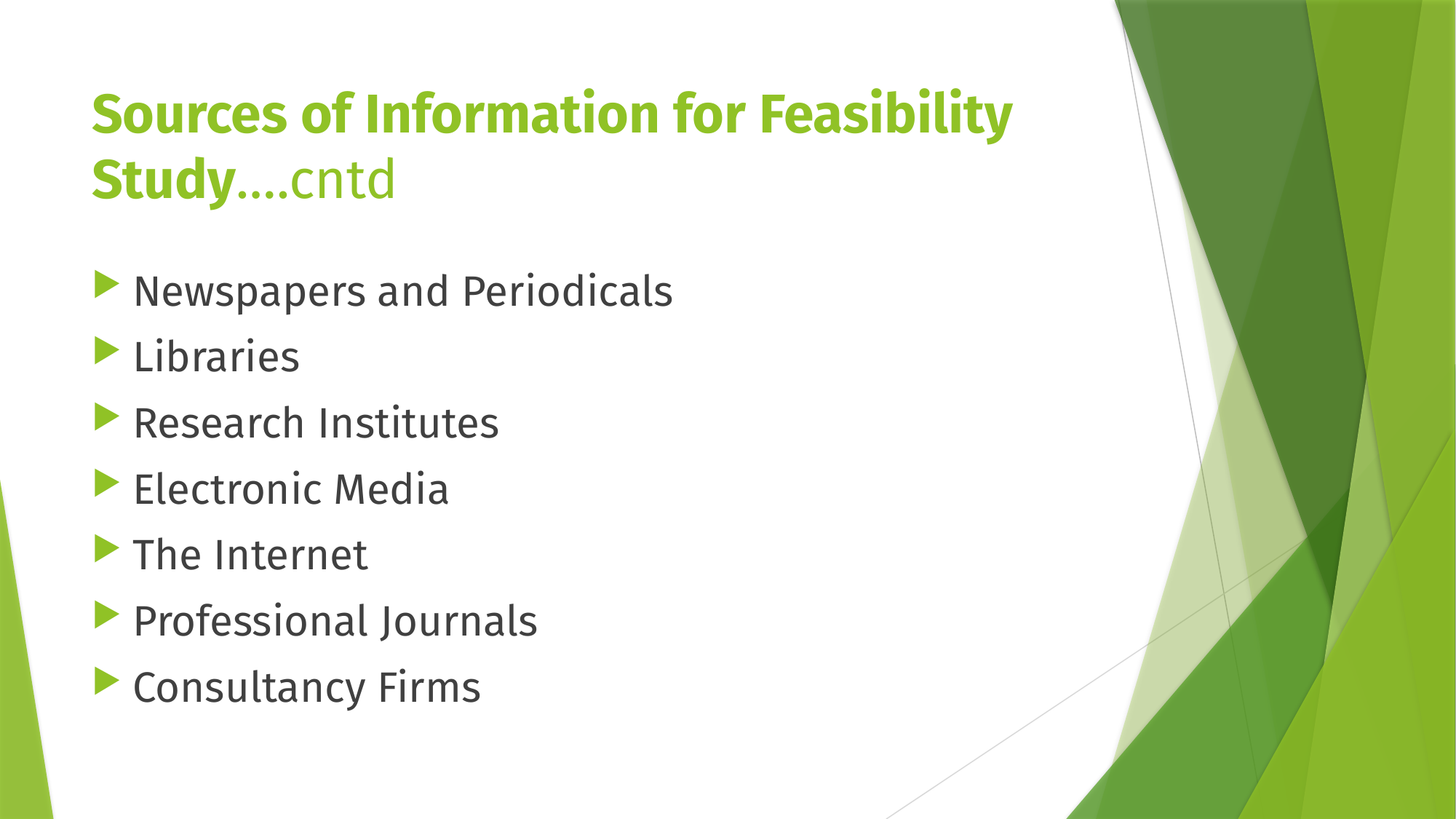

# Sources of Information for Feasibility Study….cntd
Newspapers and Periodicals
Libraries
Research Institutes
Electronic Media
The Internet
Professional Journals
Consultancy Firms